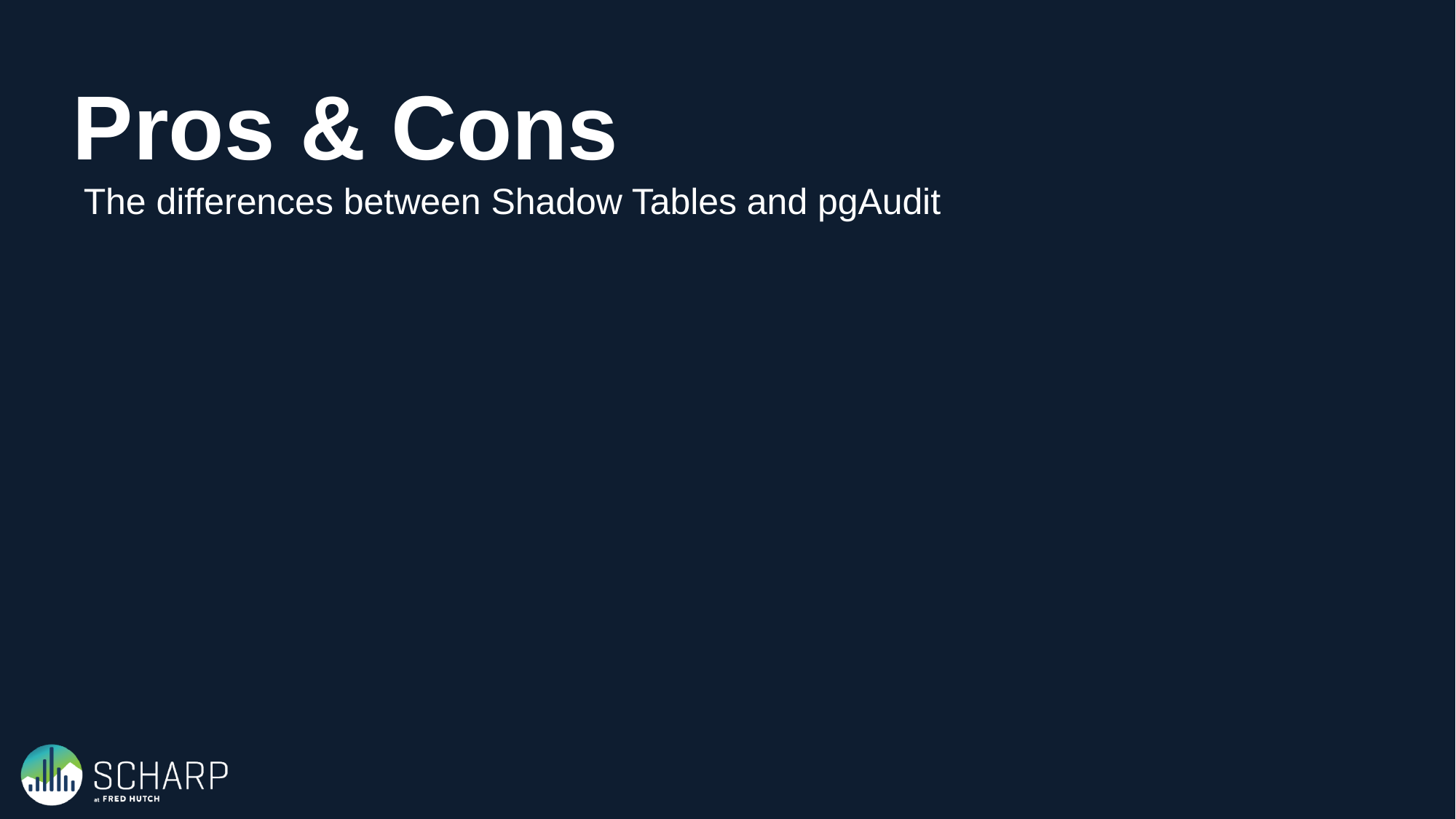

Pros & Cons
The differences between Shadow Tables and pgAudit